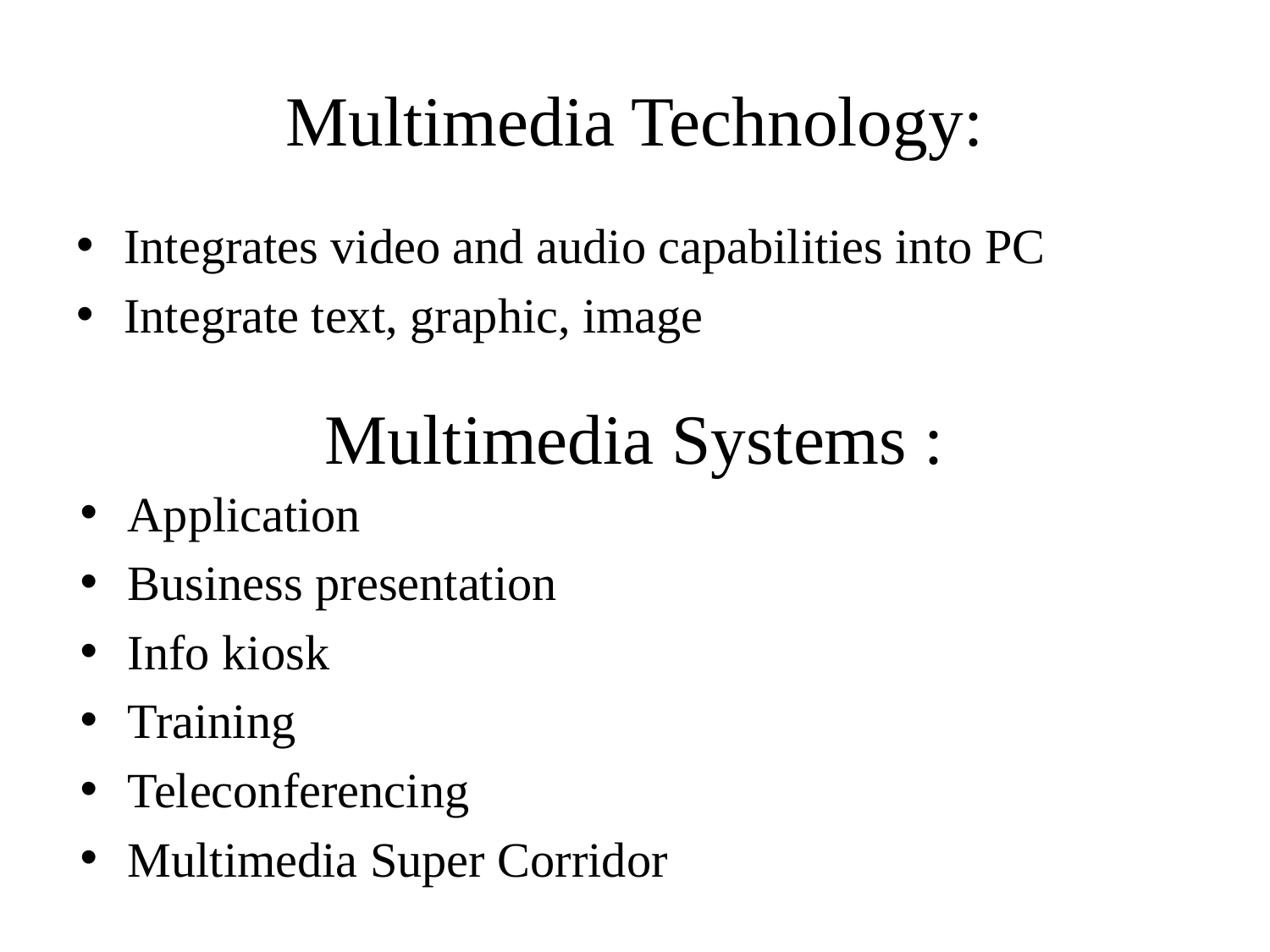

# Multimedia Technology:
Integrates video and audio capabilities into PC
Integrate text, graphic, image
Multimedia Systems :
Application
Business presentation
Info kiosk
Training
Teleconferencing
Multimedia Super Corridor